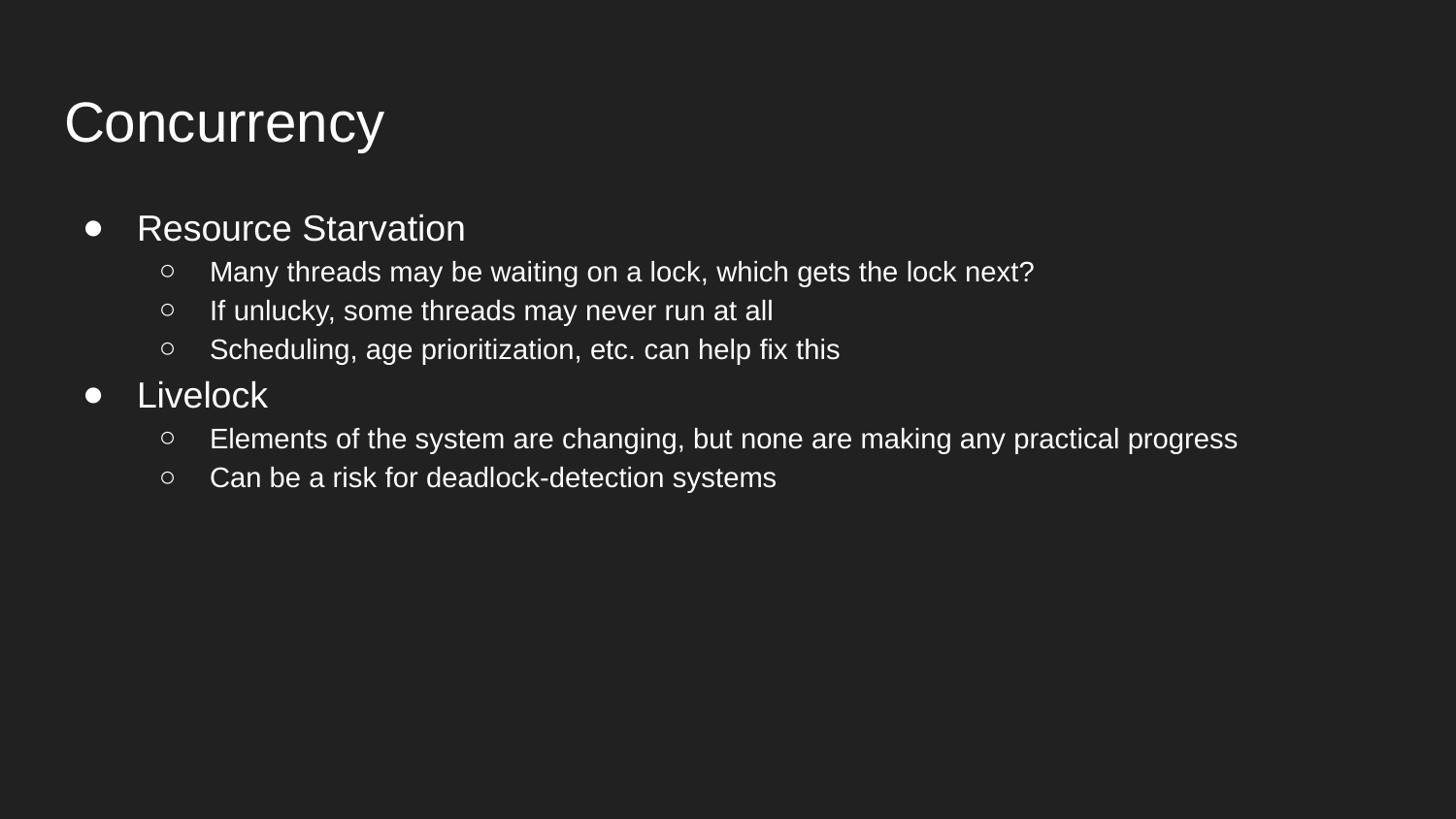

# Concurrency
Resource Starvation
Many threads may be waiting on a lock, which gets the lock next?
If unlucky, some threads may never run at all
Scheduling, age prioritization, etc. can help fix this
Livelock
Elements of the system are changing, but none are making any practical progress
Can be a risk for deadlock-detection systems